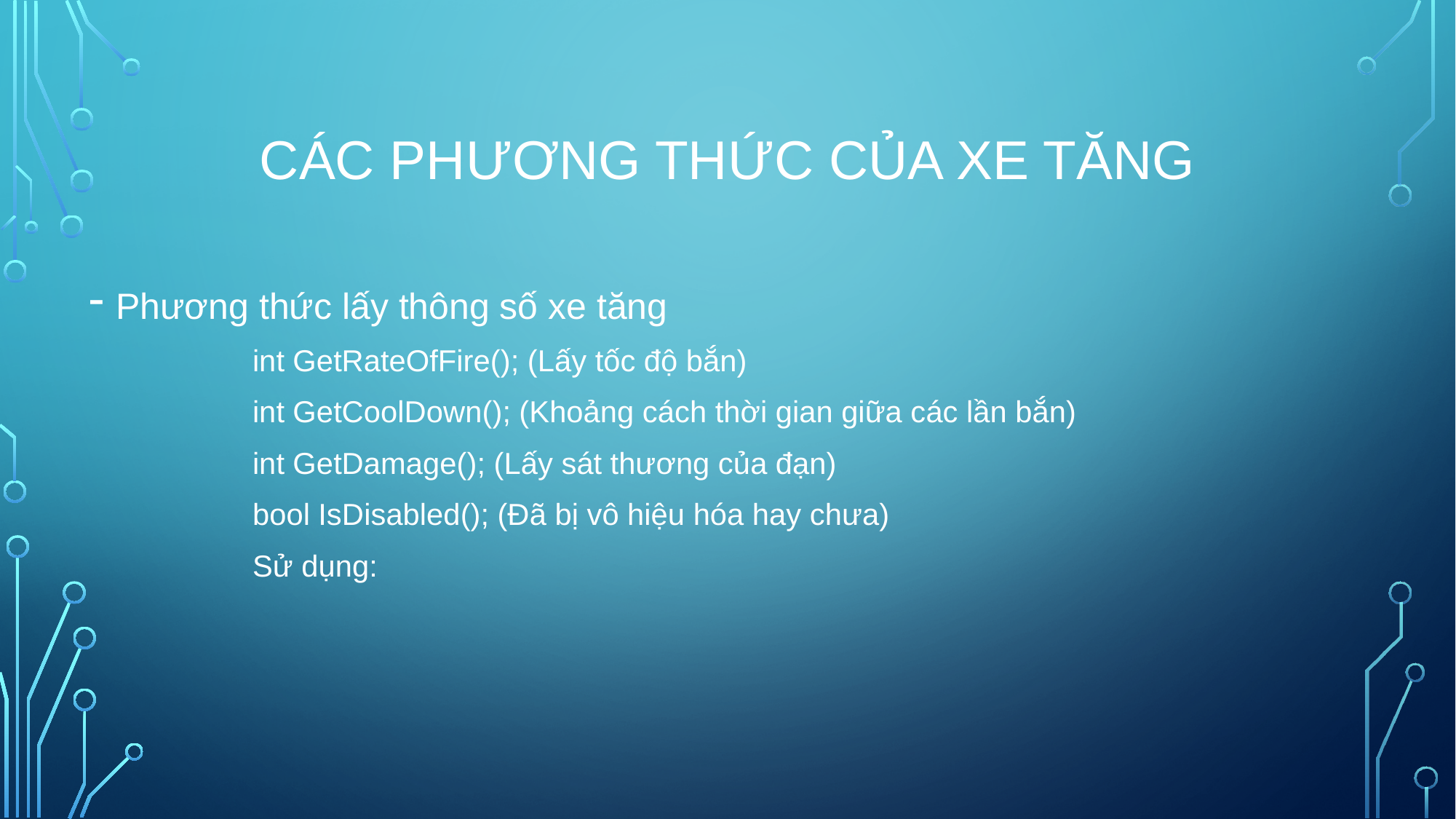

# Các phương thức của xe tăng
Phương thức lấy thông số xe tăng
	int GetRateOfFire(); (Lấy tốc độ bắn)
	int GetCoolDown(); (Khoảng cách thời gian giữa các lần bắn)
	int GetDamage(); (Lấy sát thương của đạn)
	bool IsDisabled(); (Đã bị vô hiệu hóa hay chưa)
	Sử dụng: